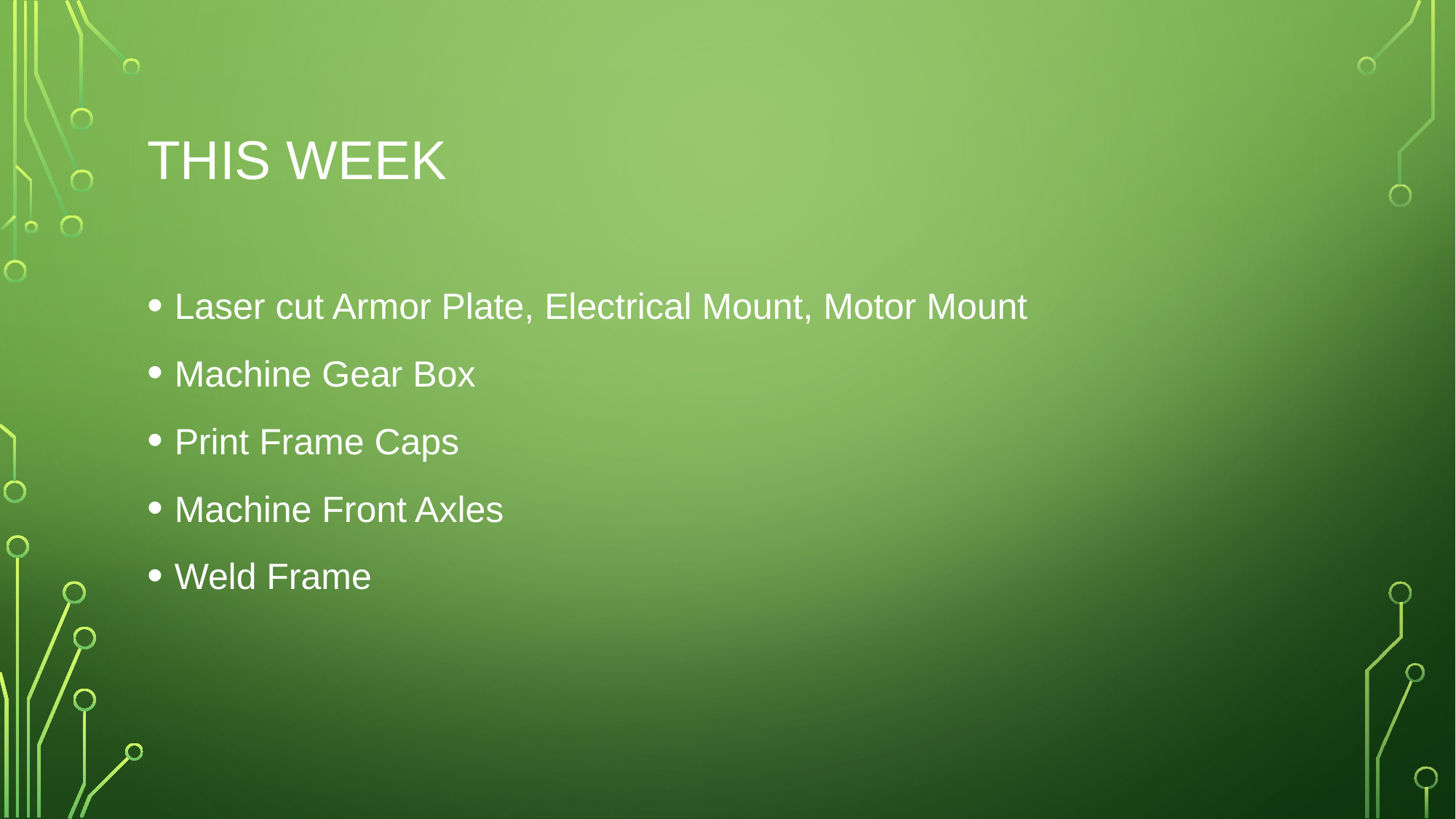

# This Week
Laser cut Armor Plate, Electrical Mount, Motor Mount
Machine Gear Box
Print Frame Caps
Machine Front Axles
Weld Frame